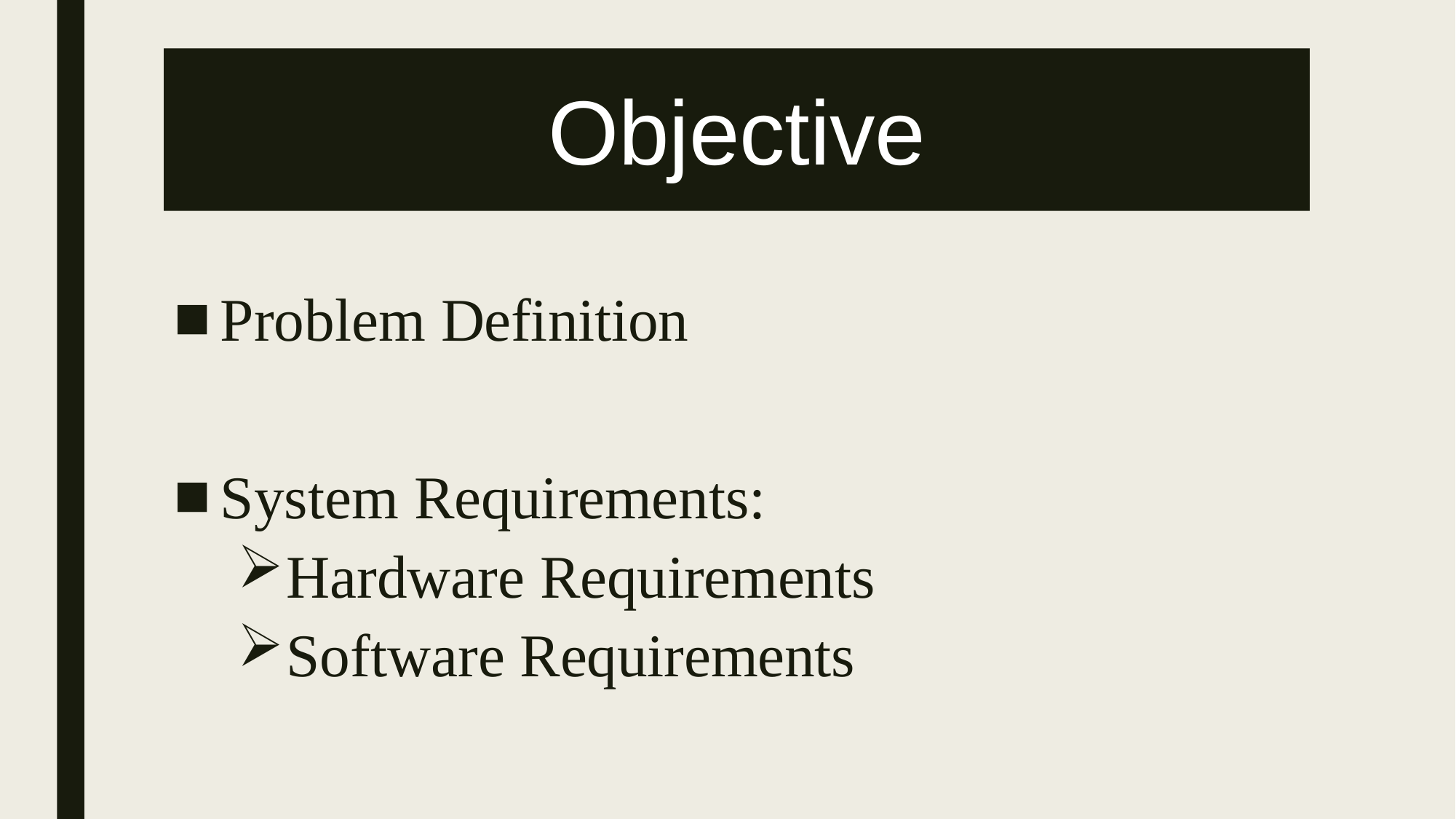

# Objective
Problem Definition

System Requirements:
Hardware Requirements
Software Requirements